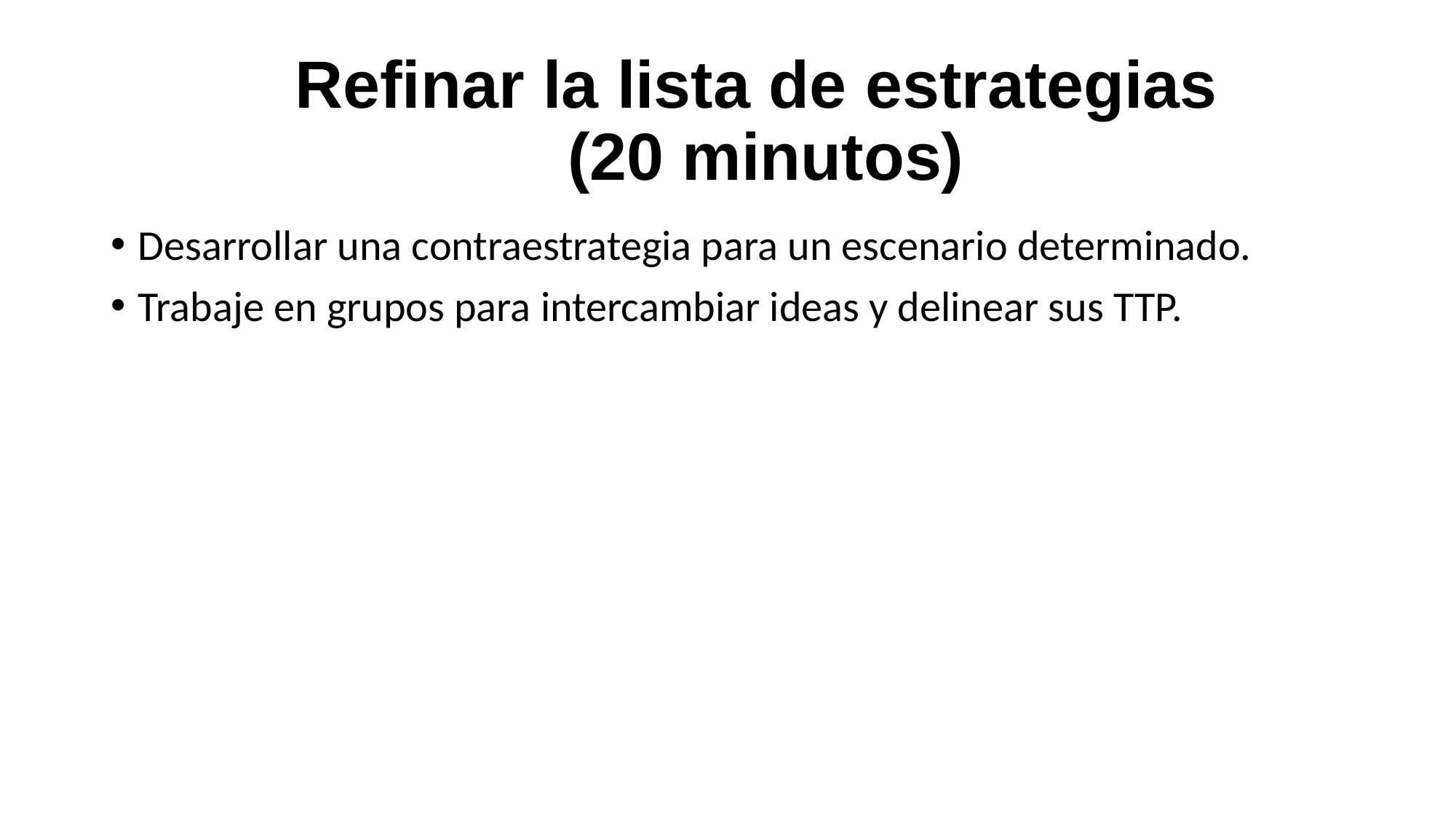

# Refinar la lista de estrategias (20 minutos)
Desarrollar una contraestrategia para un escenario determinado.
Trabaje en grupos para intercambiar ideas y delinear sus TTP.